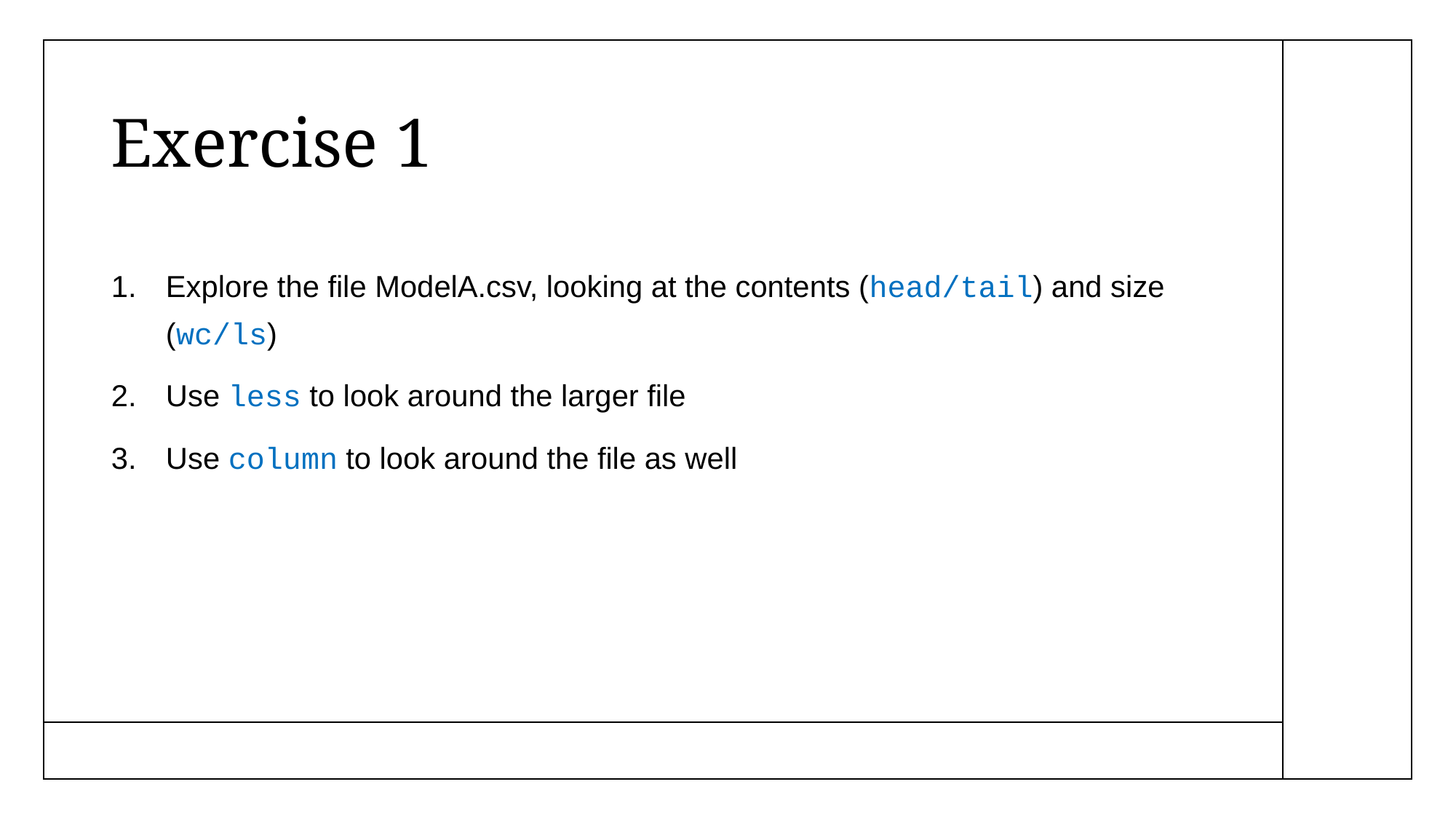

# Exercise 1
Explore the file ModelA.csv, looking at the contents (head/tail) and size (wc/ls)
Use less to look around the larger file
Use column to look around the file as well